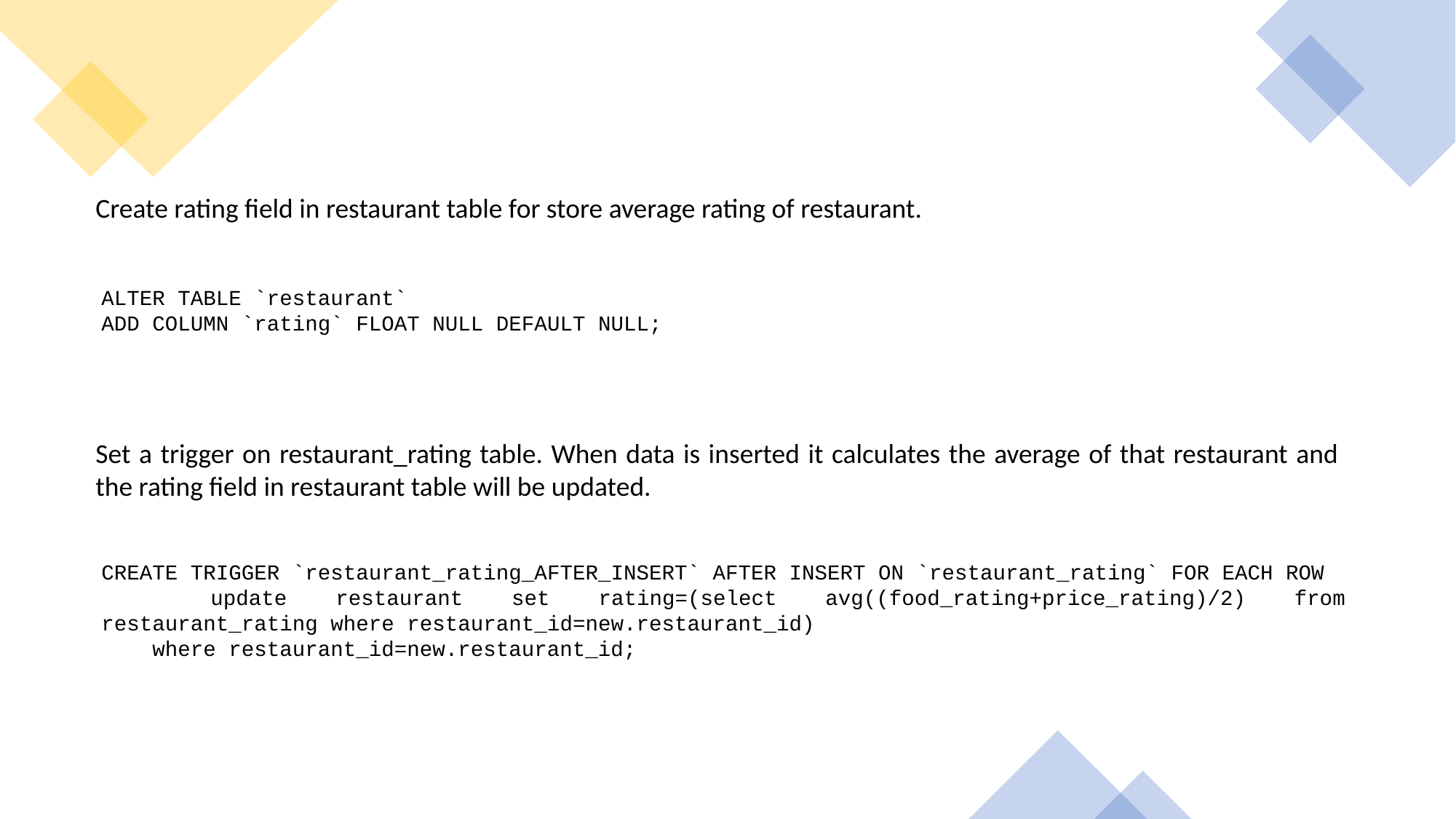

Create rating field in restaurant table for store average rating of restaurant.
ALTER TABLE `restaurant`
ADD COLUMN `rating` FLOAT NULL DEFAULT NULL;
Set a trigger on restaurant_rating table. When data is inserted it calculates the average of that restaurant and the rating field in restaurant table will be updated.
CREATE TRIGGER `restaurant_rating_AFTER_INSERT` AFTER INSERT ON `restaurant_rating` FOR EACH ROW
	update restaurant set rating=(select avg((food_rating+price_rating)/2) from restaurant_rating where restaurant_id=new.restaurant_id)
    where restaurant_id=new.restaurant_id;